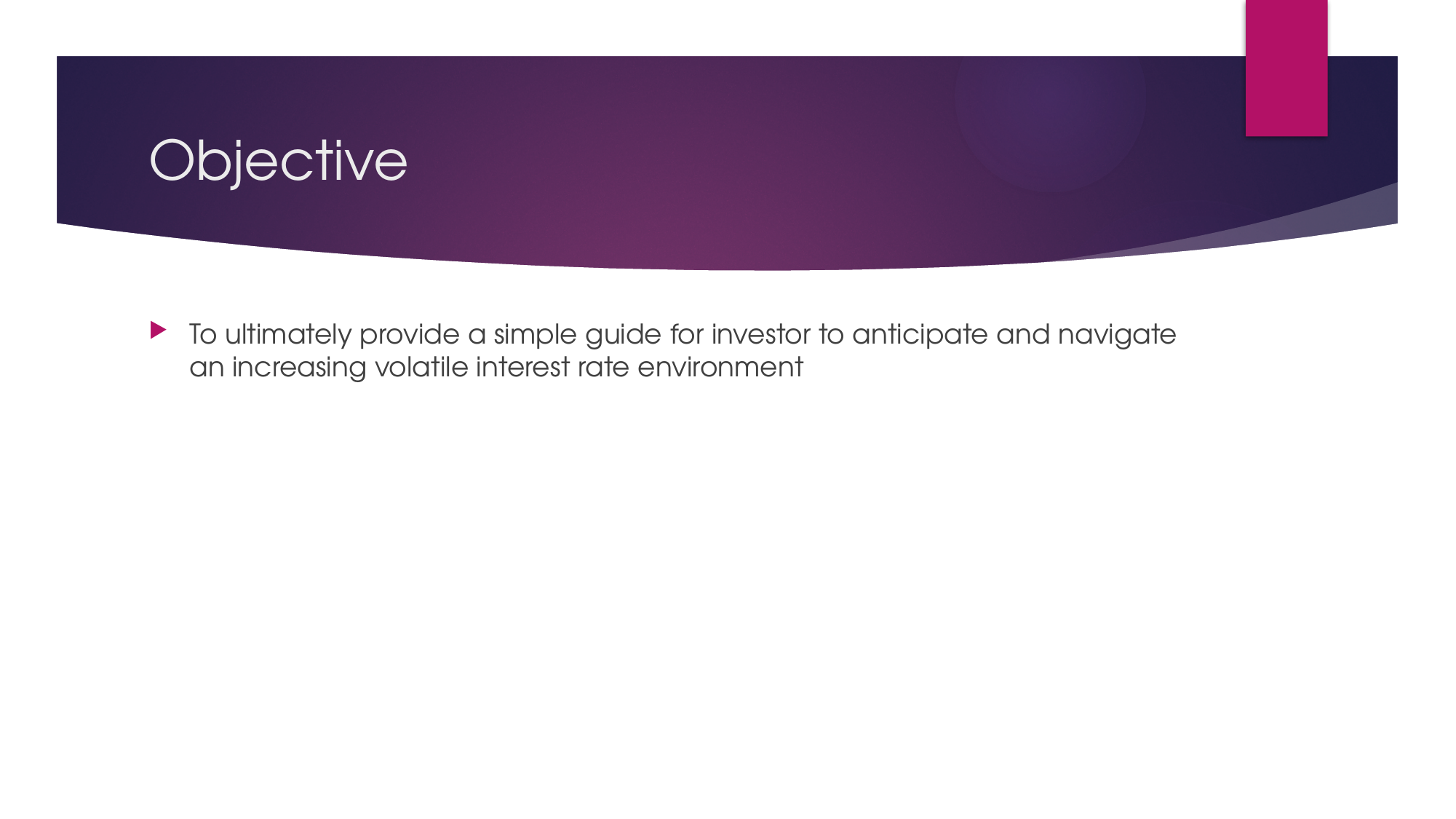

# Objective
To ultimately provide a simple guide for investor to anticipate and navigate an increasing volatile interest rate environment